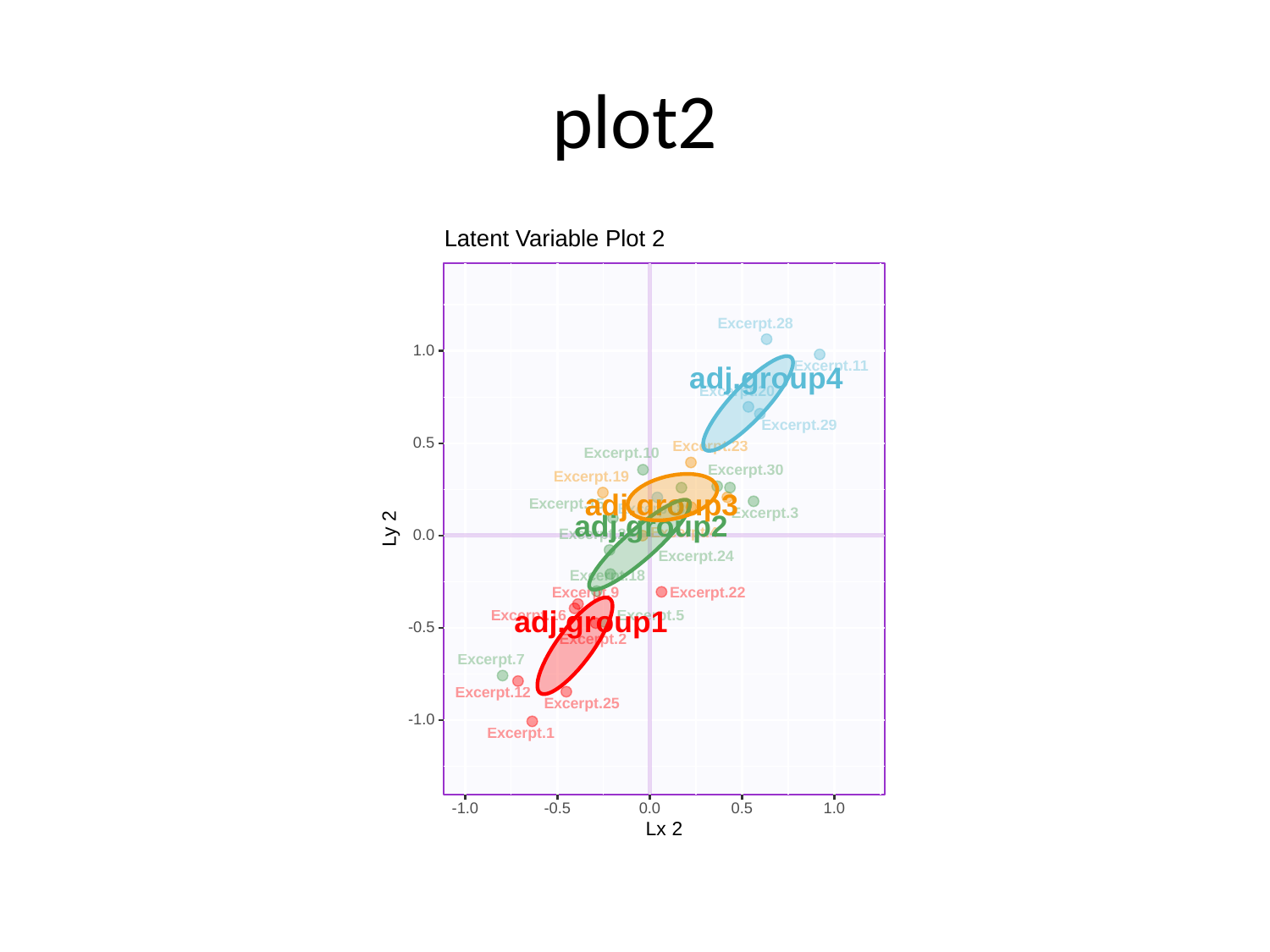

# plot2

Latent Variable Plot 2

Excerpt.28

1.0

Excerpt.11
adj.group4
Excerpt.20

Excerpt.29
0.5
Excerpt.23

Excerpt.10

Excerpt.30

Excerpt.19

adj.group3

Excerpt.15

Excerpt.8
Excerpt.3

adj.group2
Ly 2
Excerpt.4
Excerpt.27
0.0

Excerpt.24

Excerpt.18

Excerpt.22
Excerpt.9

Excerpt.16
Excerpt.5
adj.group1

-0.5

Excerpt.2
Excerpt.7

Excerpt.12
Excerpt.25
-1.0

Excerpt.1

-1.0
-0.5
0.0
0.5
1.0
Lx 2